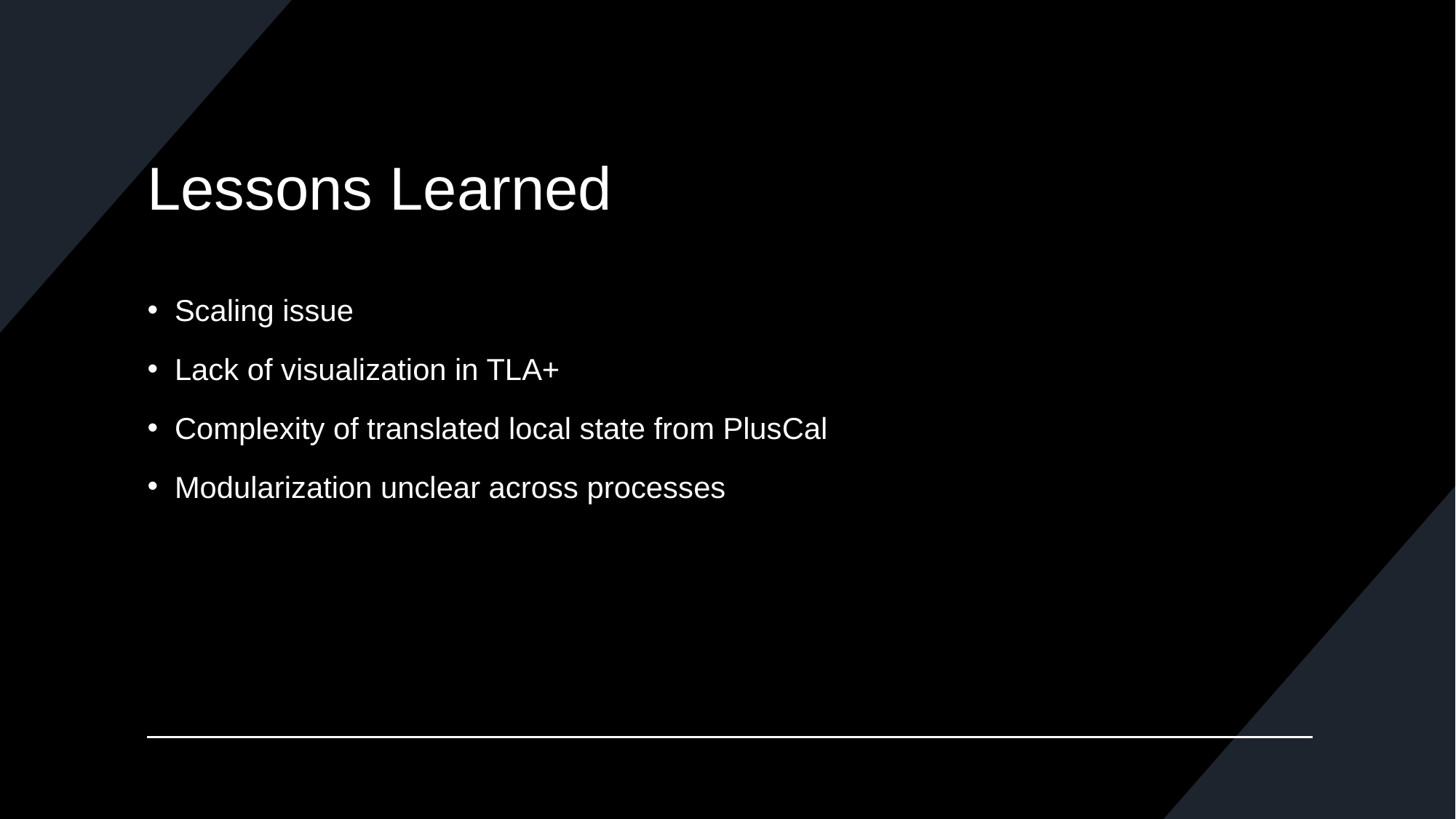

# Lessons Learned
Scaling issue
Lack of visualization in TLA+
Complexity of translated local state from PlusCal
Modularization unclear across processes